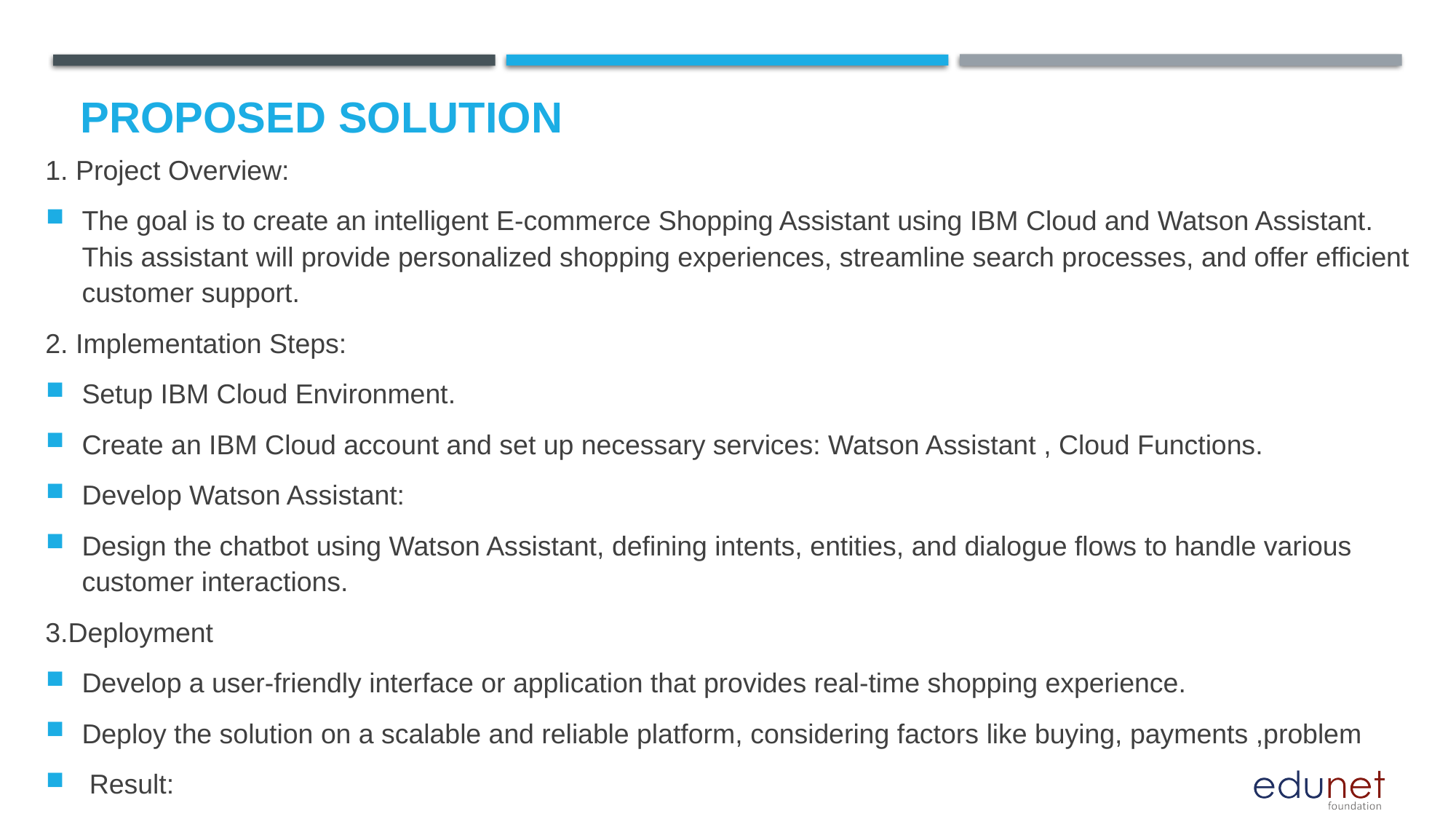

# Proposed Solution

1. Project Overview:
The goal is to create an intelligent E-commerce Shopping Assistant using IBM Cloud and Watson Assistant. This assistant will provide personalized shopping experiences, streamline search processes, and offer efficient customer support.
2. Implementation Steps:
Setup IBM Cloud Environment.
Create an IBM Cloud account and set up necessary services: Watson Assistant , Cloud Functions.
Develop Watson Assistant:
Design the chatbot using Watson Assistant, defining intents, entities, and dialogue flows to handle various customer interactions.
3.Deployment
Develop a user-friendly interface or application that provides real-time shopping experience.
Deploy the solution on a scalable and reliable platform, considering factors like buying, payments ,problem
 Result: